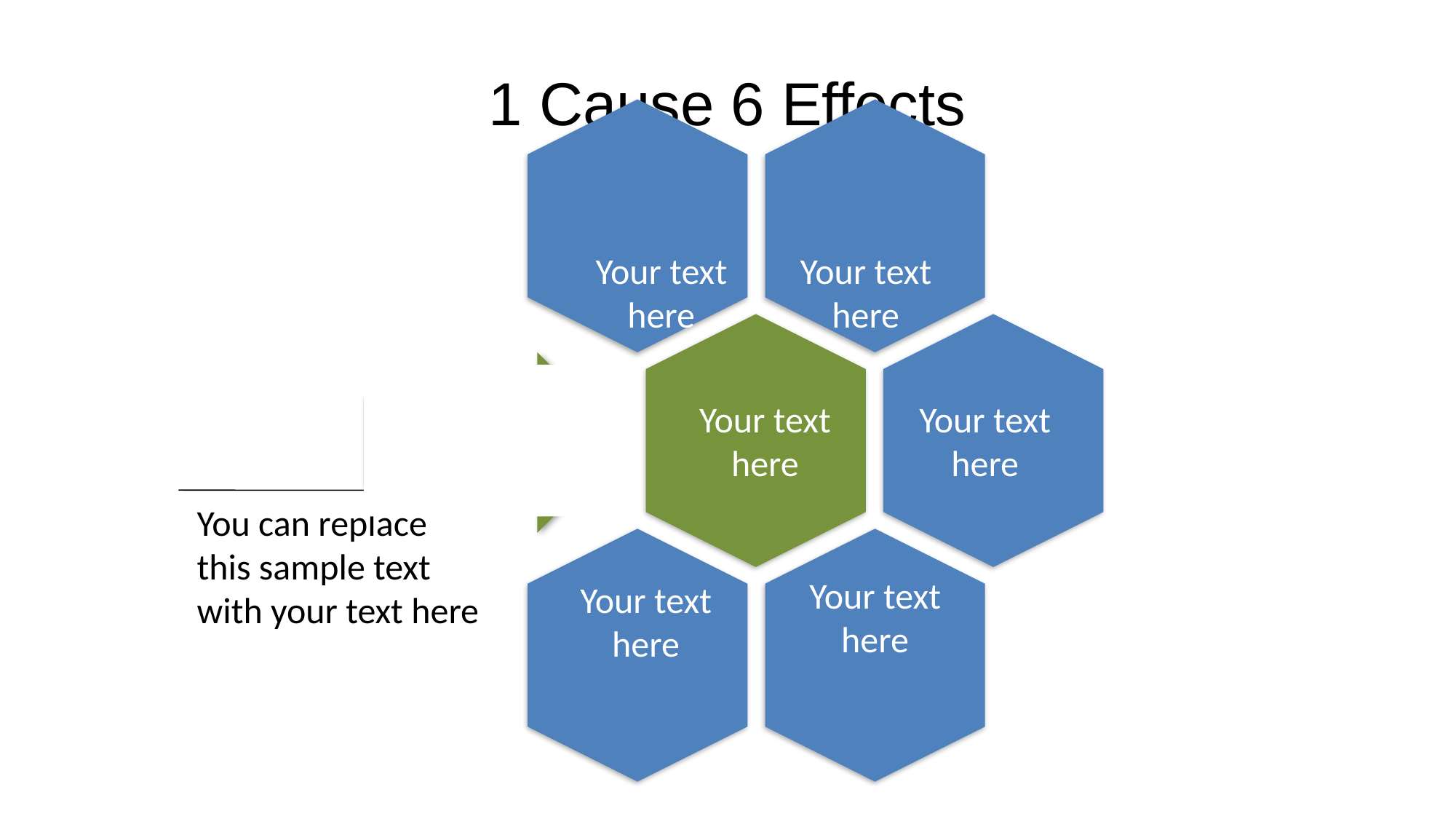

# 1 Cause 6 Effects

Your text here
Your text here
Your text here
Your text here
Your text here
Your text here

You can replace this sample text with your text here